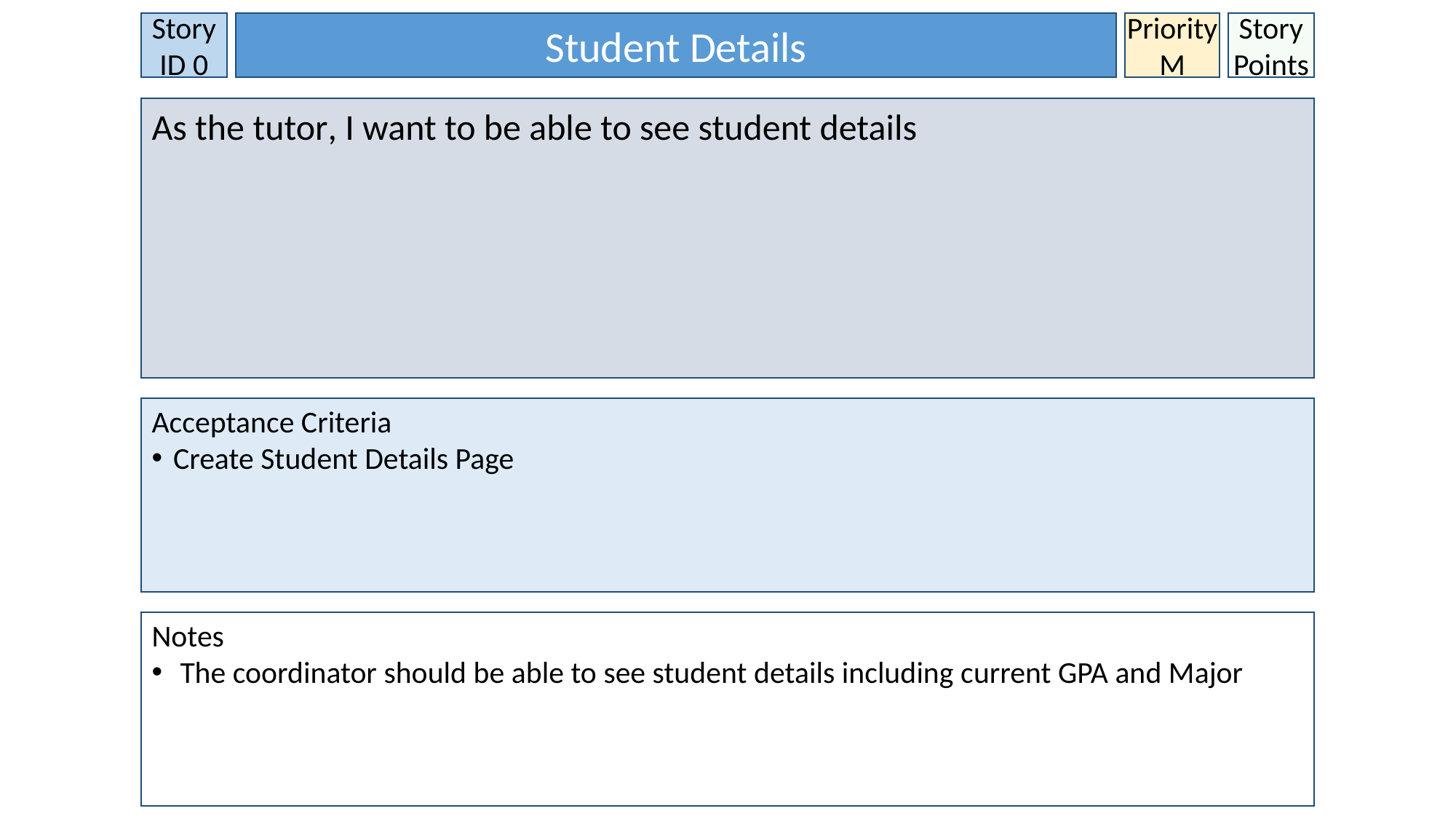

Story ID 0
Student Details
Priority
M
Story Points
As the tutor, I want to be able to see student details
Acceptance Criteria
Create Student Details Page
Notes
 The coordinator should be able to see student details including current GPA and Major